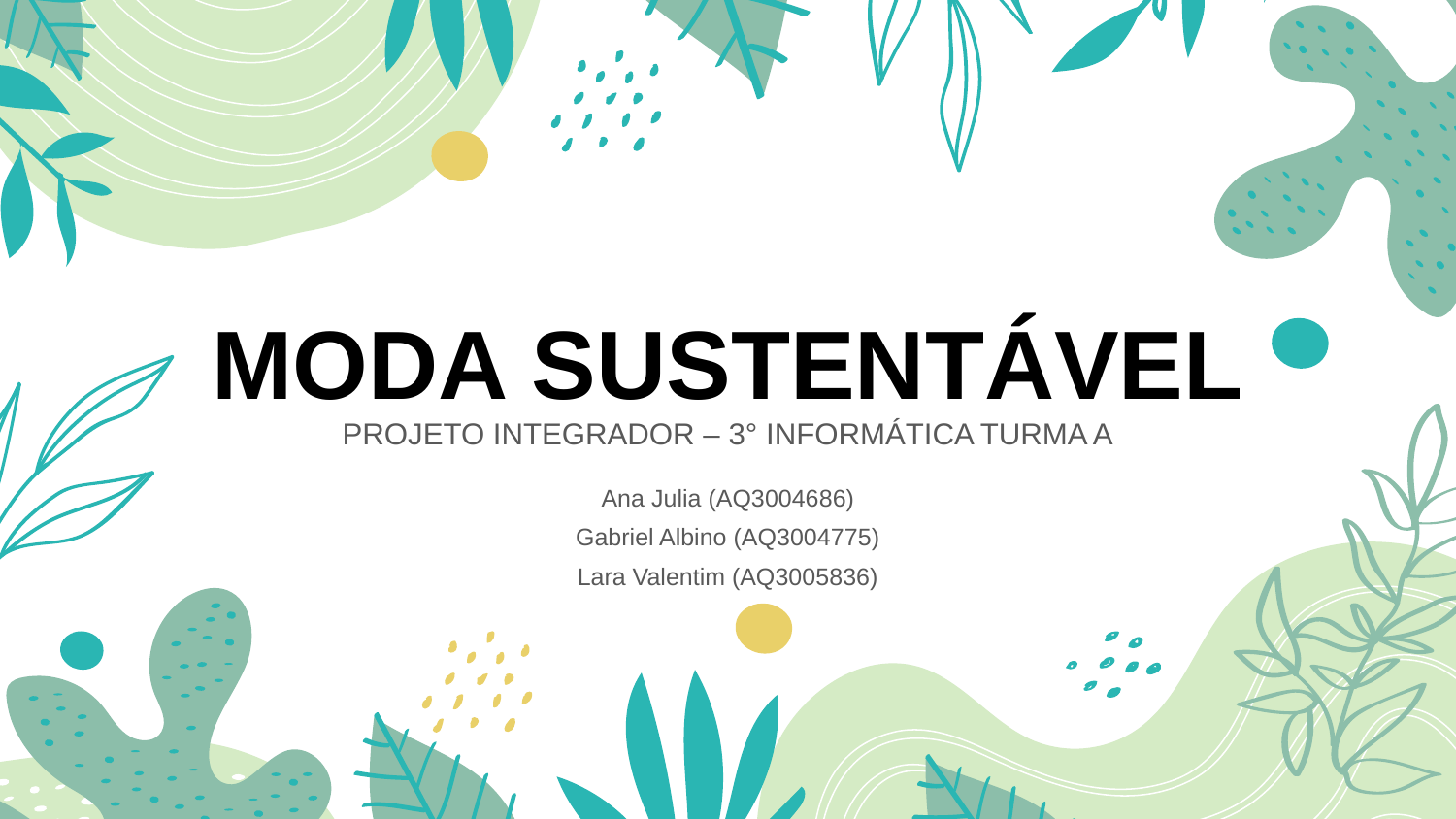

# MODA SUSTENTÁVEL
PROJETO INTEGRADOR – 3° INFORMÁTICA TURMA A
Ana Julia (AQ3004686)
Gabriel Albino (AQ3004775)
Lara Valentim (AQ3005836)